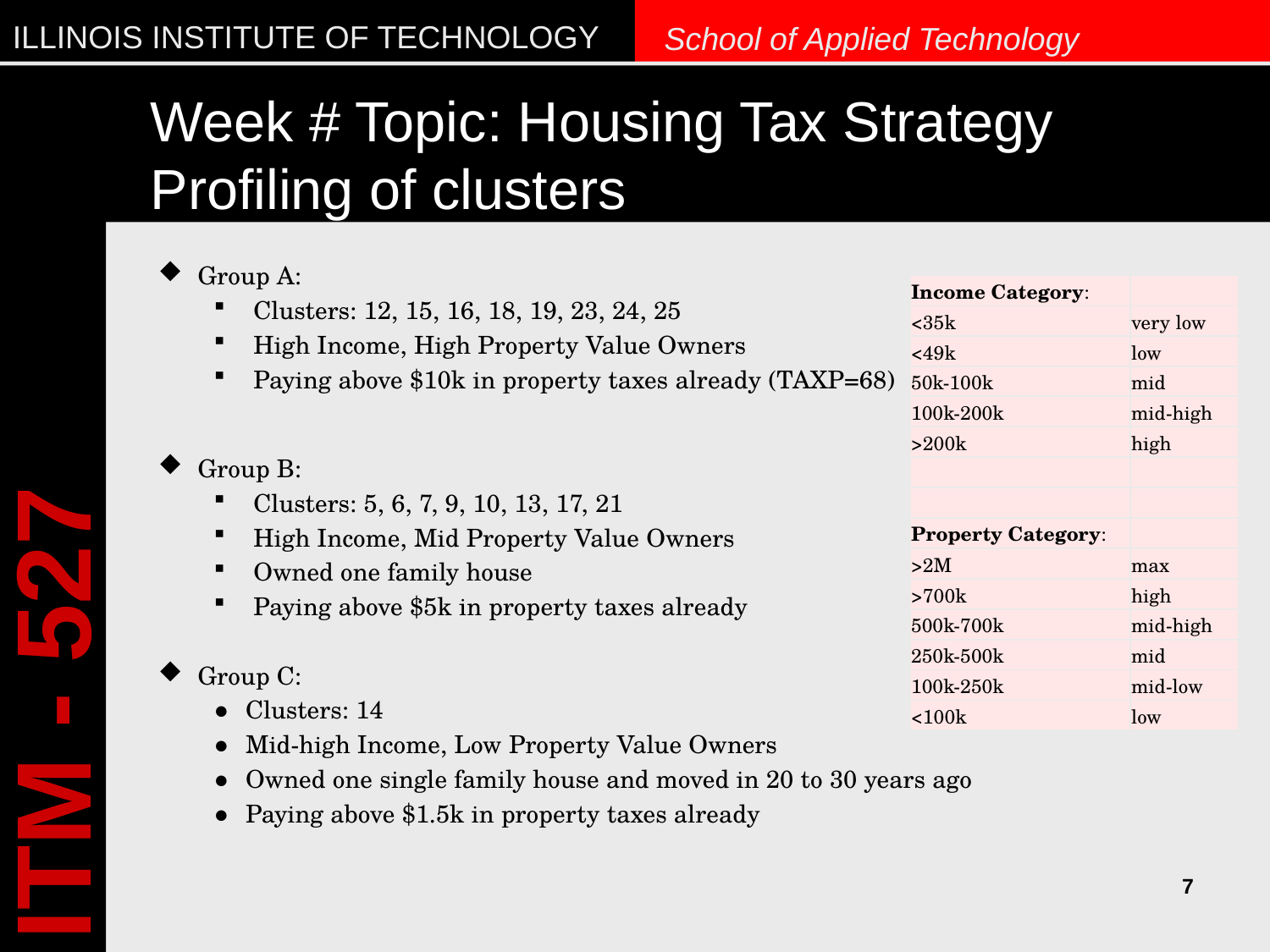

# Week # Topic: Housing Tax Strategy Profiling of clusters
Group A:
Clusters: 12, 15, 16, 18, 19, 23, 24, 25
High Income, High Property Value Owners
Paying above $10k in property taxes already (TAXP=68)

Group B:
Clusters: 5, 6, 7, 9, 10, 13, 17, 21
High Income, Mid Property Value Owners
Owned one family house
Paying above $5k in property taxes already

Group C:
Clusters: 14
Mid-high Income, Low Property Value Owners
Owned one single family house and moved in 20 to 30 years ago
Paying above $1.5k in property taxes already

| Income Category: |  |
| --- | --- |
| <35k | very low |
| <49k | low |
| 50k-100k | mid |
| 100k-200k | mid-high |
| >200k | high |
|  |  |
|  |  |
| Property Category: |  |
| >2M | max |
| >700k | high |
| 500k-700k | mid-high |
| 250k-500k | mid |
| 100k-250k | mid-low |
| <100k | low |
7